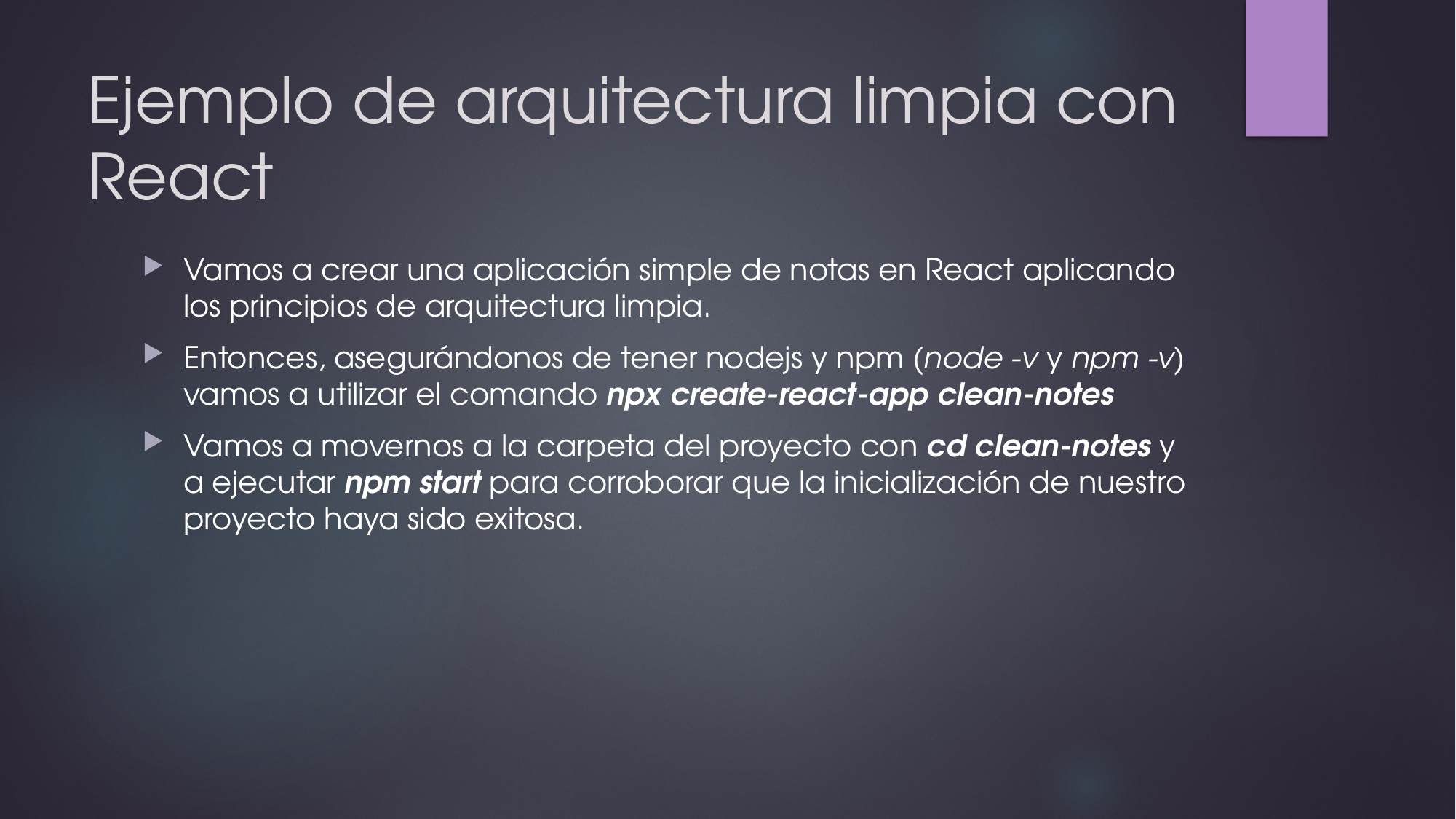

# Ejemplo de arquitectura limpia con React
Vamos a crear una aplicación simple de notas en React aplicando los principios de arquitectura limpia.
Entonces, asegurándonos de tener nodejs y npm (node -v y npm -v) vamos a utilizar el comando npx create-react-app clean-notes
Vamos a movernos a la carpeta del proyecto con cd clean-notes y a ejecutar npm start para corroborar que la inicialización de nuestro proyecto haya sido exitosa.